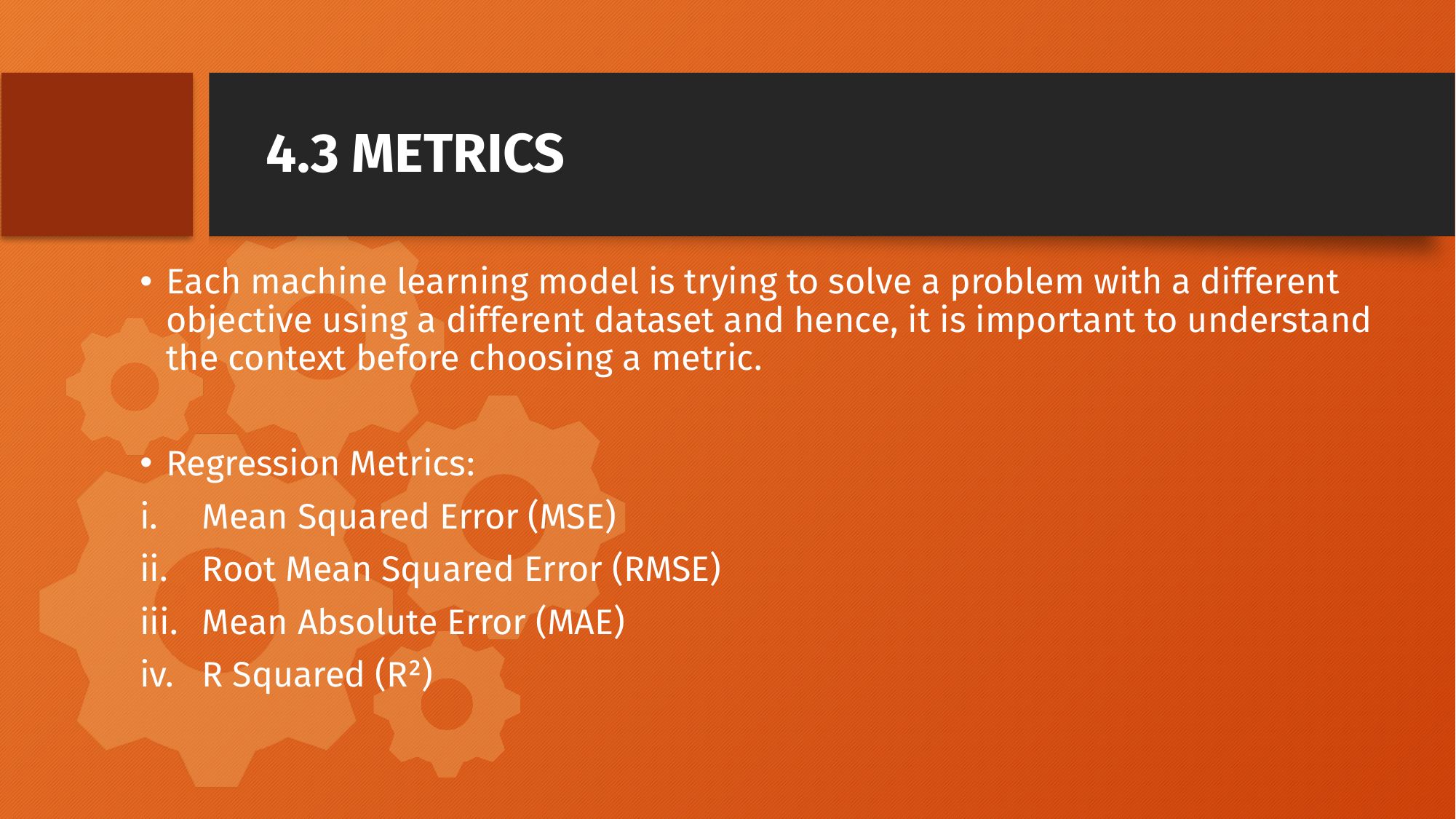

# 4.3 METRICS
Each machine learning model is trying to solve a problem with a different objective using a different dataset and hence, it is important to understand the context before choosing a metric.

Regression Metrics:
 Mean Squared Error (MSE)
 Root Mean Squared Error (RMSE)
 Mean Absolute Error (MAE)
 R Squared (R²)